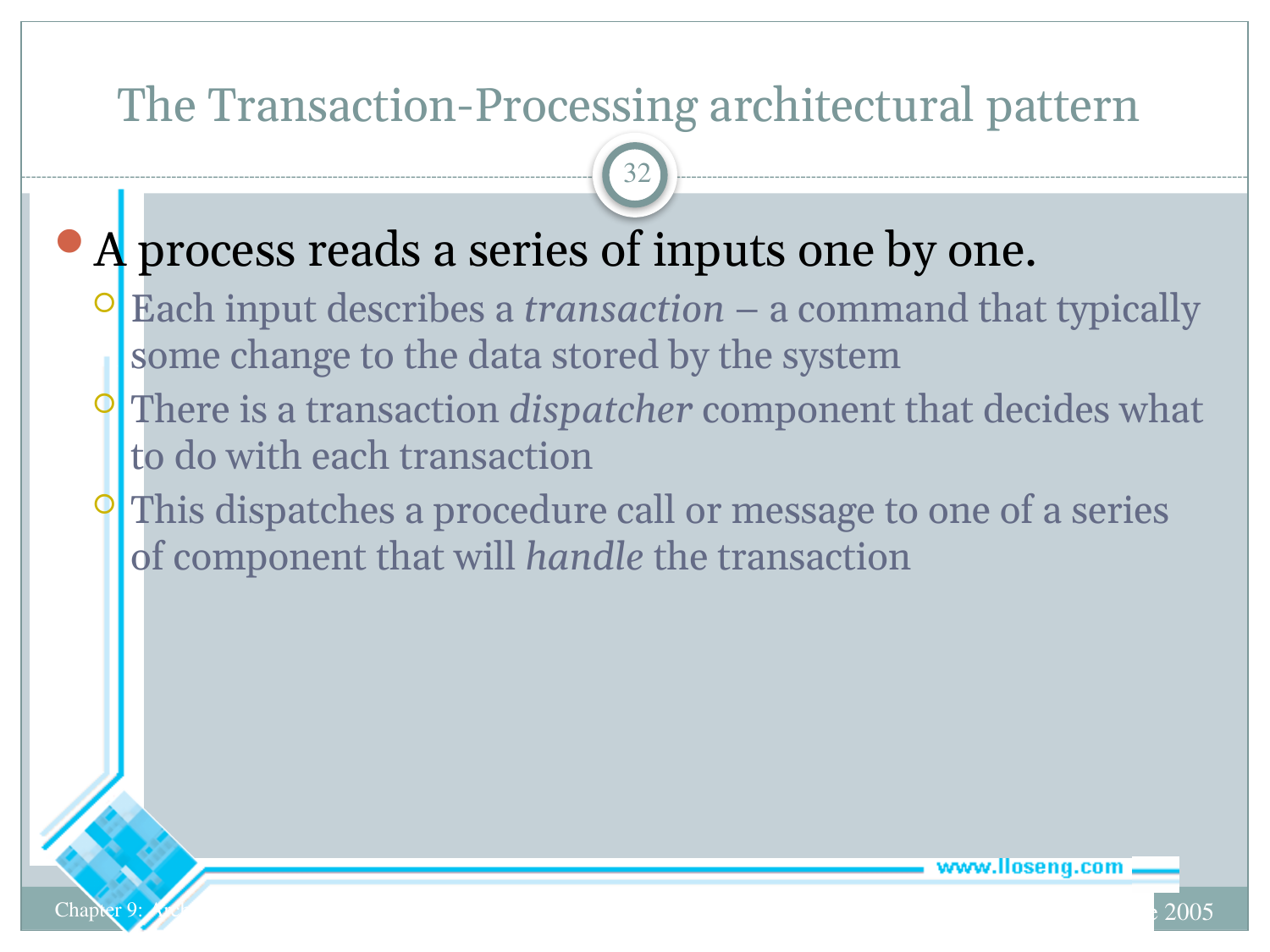

# The Transaction-Processing architectural pattern
32
A process reads a series of inputs one by one.
Each input describes a transaction – a command that typically some change to the data stored by the system
There is a transaction dispatcher component that decides what to do with each transaction
This dispatches a procedure call or message to one of a series of component that will handle the transaction
© Lethbridge/Laganière 2005
Chapter 9: Architecting and designing software